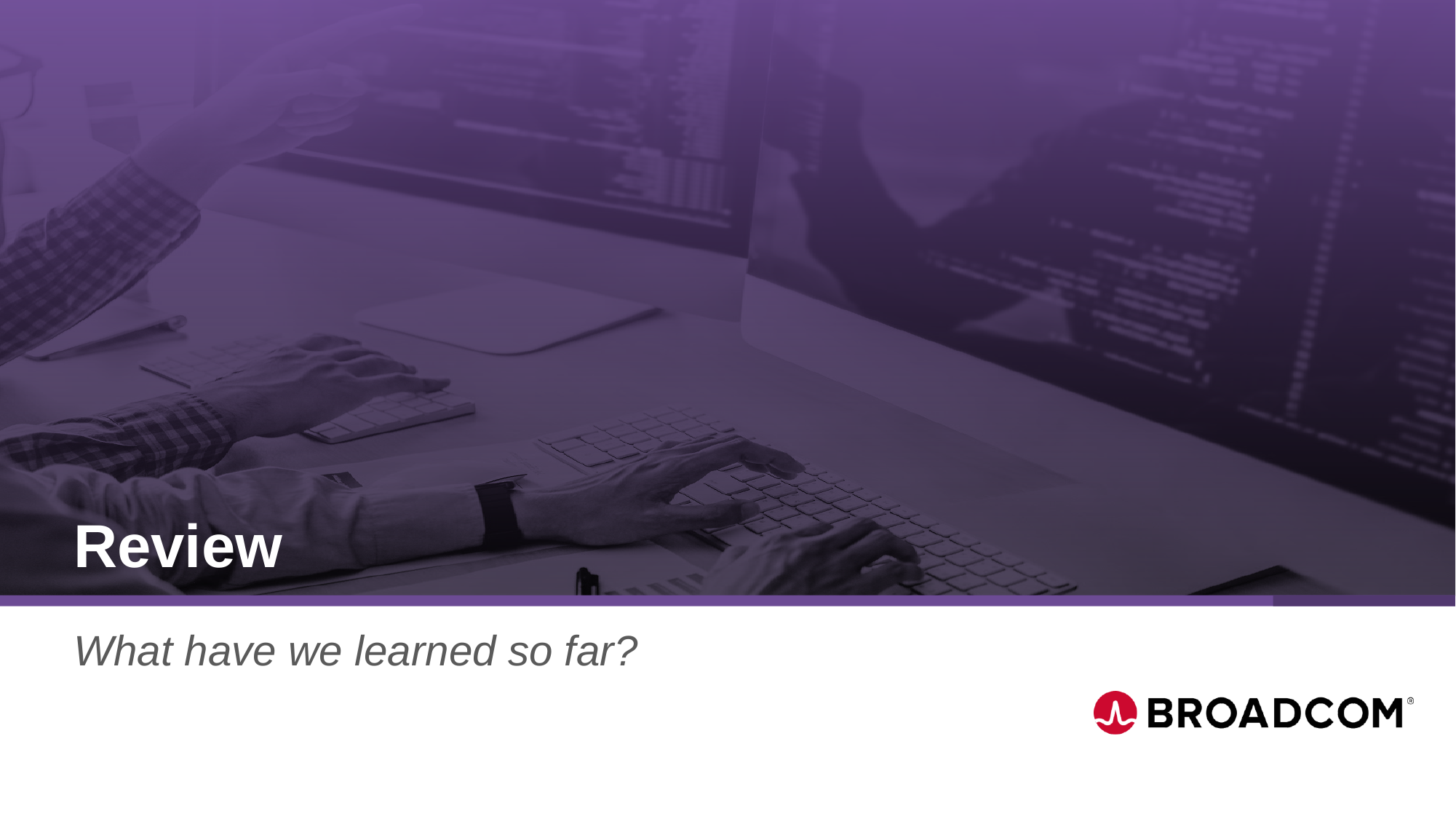

# Review
What have we learned so far?